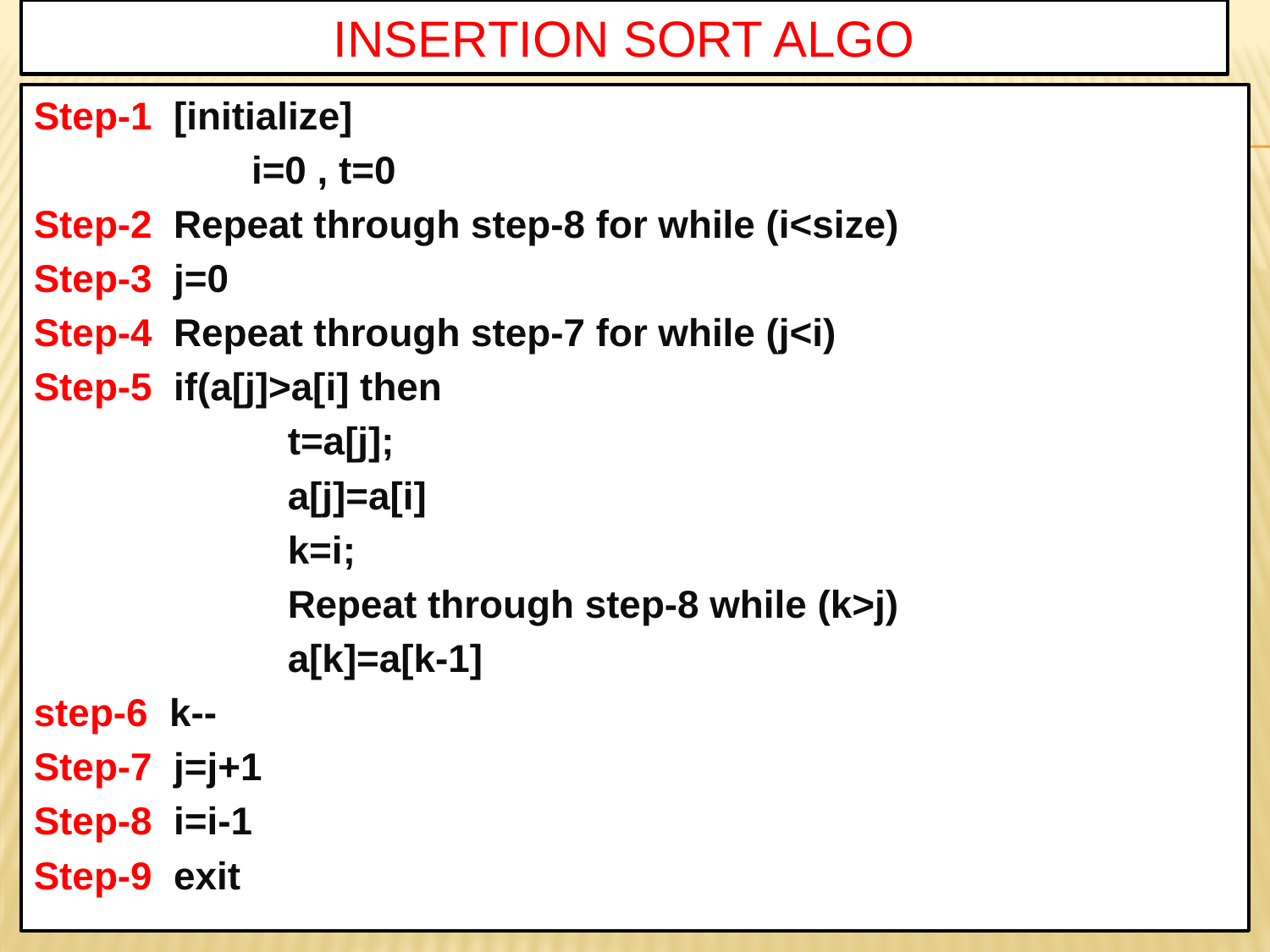

# Insertion sort algo
Step-1  [initialize]
		    i=0 , t=0
Step-2  Repeat through step-8 for while (i<size)
Step-3  j=0
Step-4  Repeat through step-7 for while (j<i)
Step-5  if(a[j]>a[i] then
		t=a[j];
		a[j]=a[i]
		k=i;
		Repeat through step-8 while (k>j)
		a[k]=a[k-1]
step-6  k--
Step-7  j=j+1
Step-8  i=i-1
Step-9  exit